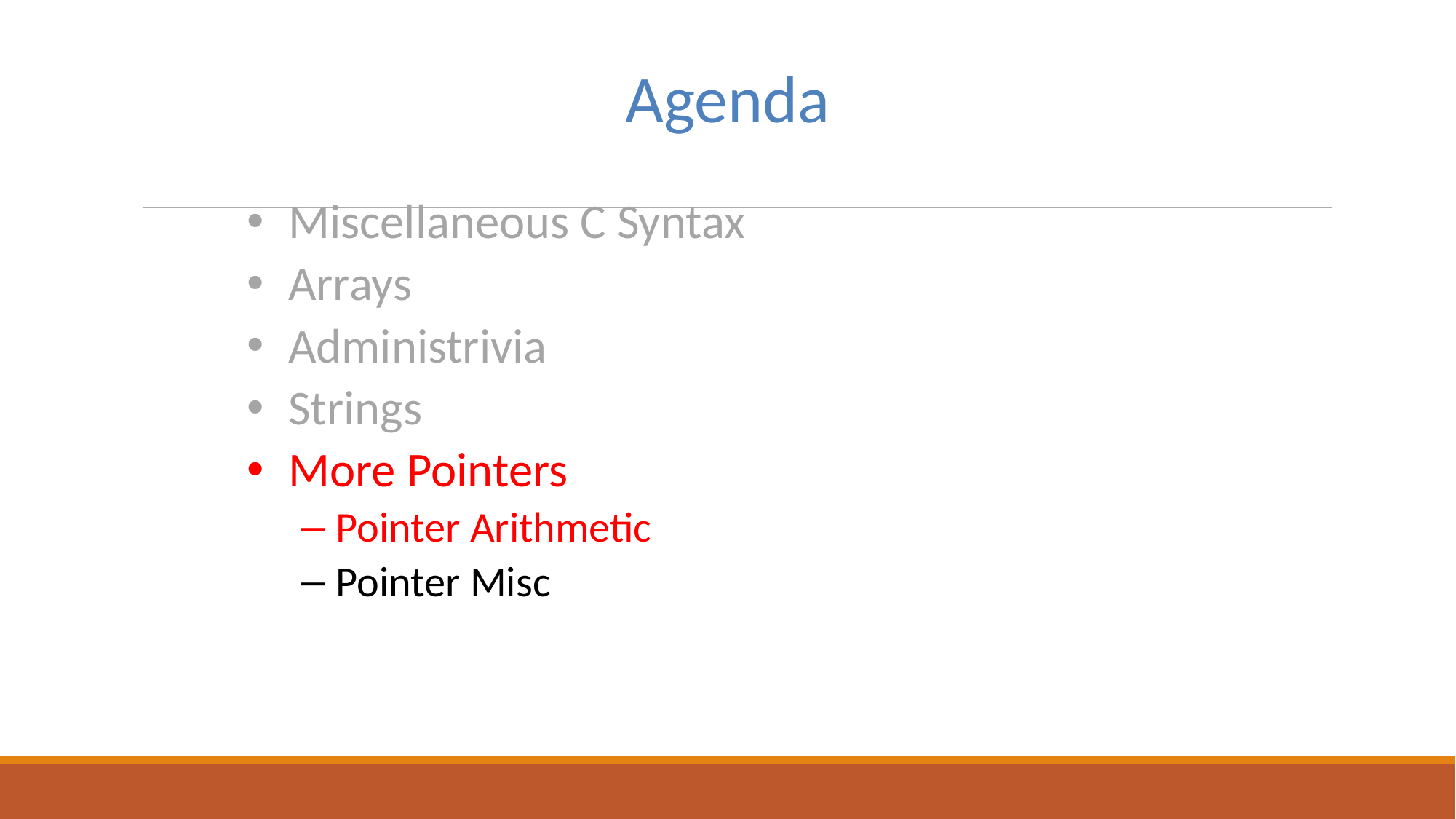

# Agenda
Miscellaneous C Syntax
Arrays
Administrivia
Strings
More Pointers
Pointer Arithmetic
Pointer Misc